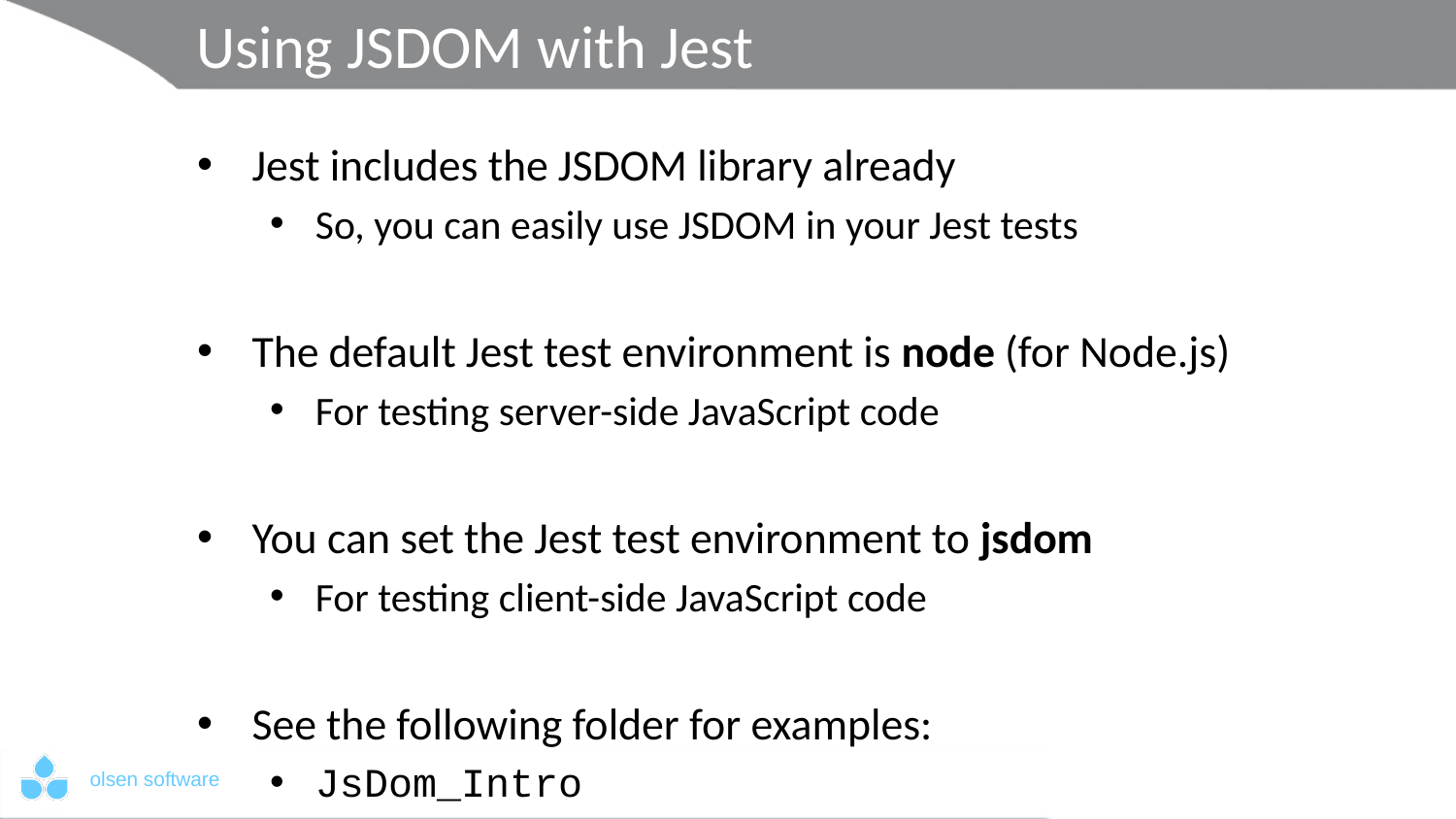

# Using JSDOM with Jest
Jest includes the JSDOM library already
So, you can easily use JSDOM in your Jest tests

The default Jest test environment is node (for Node.js)
For testing server-side JavaScript code

You can set the Jest test environment to jsdom
For testing client-side JavaScript code

See the following folder for examples:
JsDom_Intro